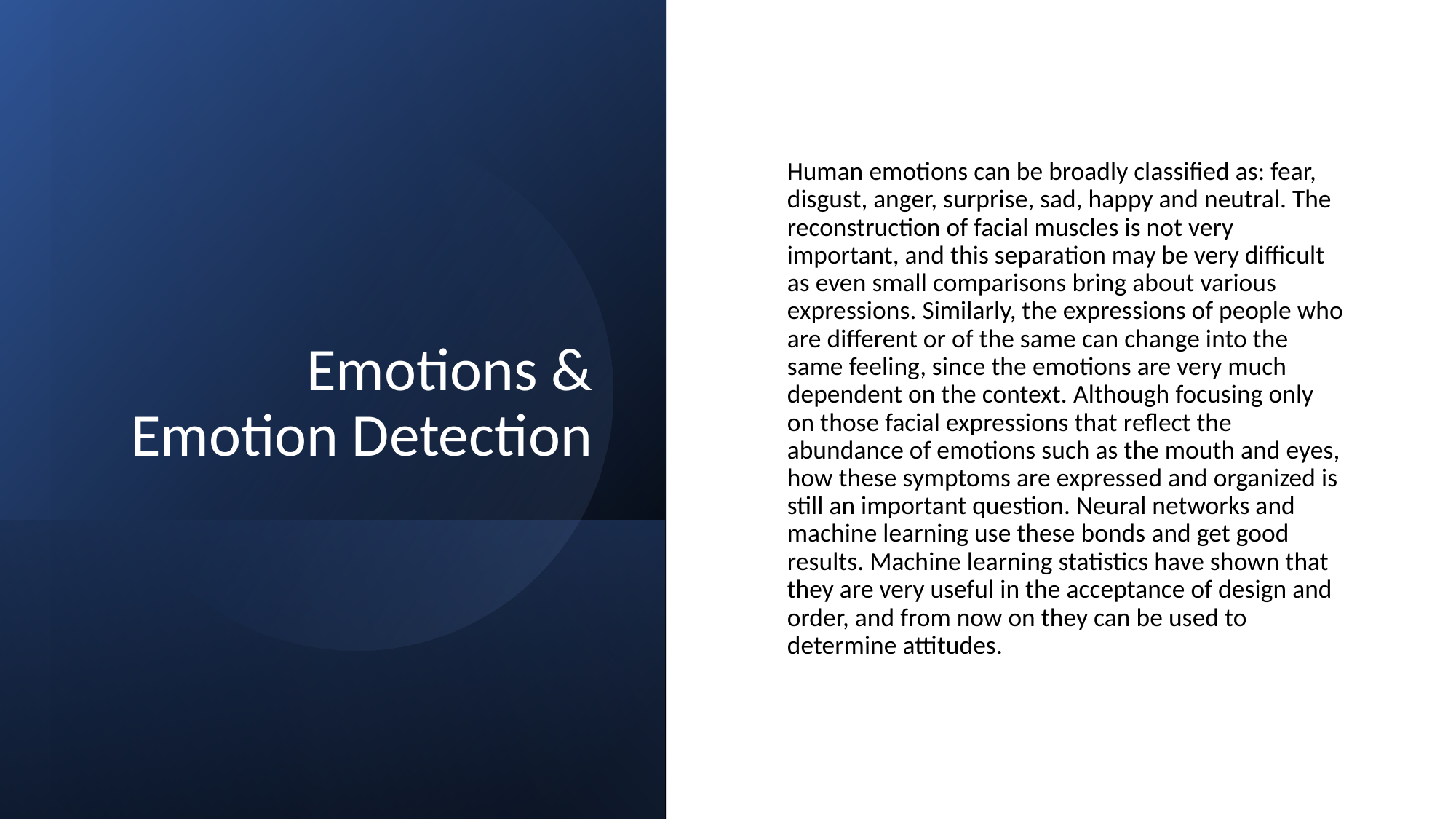

# Emotions & Emotion Detection

Human emotions can be broadly classified as: fear, disgust, anger, surprise, sad, happy and neutral. The reconstruction of facial muscles is not very important, and this separation may be very difficult as even small comparisons bring about various expressions. Similarly, the expressions of people who are different or of the same can change into the same feeling, since the emotions are very much dependent on the context. Although focusing only on those facial expressions that reflect the abundance of emotions such as the mouth and eyes, how these symptoms are expressed and organized is still an important question. Neural networks and machine learning use these bonds and get good results. Machine learning statistics have shown that they are very useful in the acceptance of design and order, and from now on they can be used to determine attitudes.